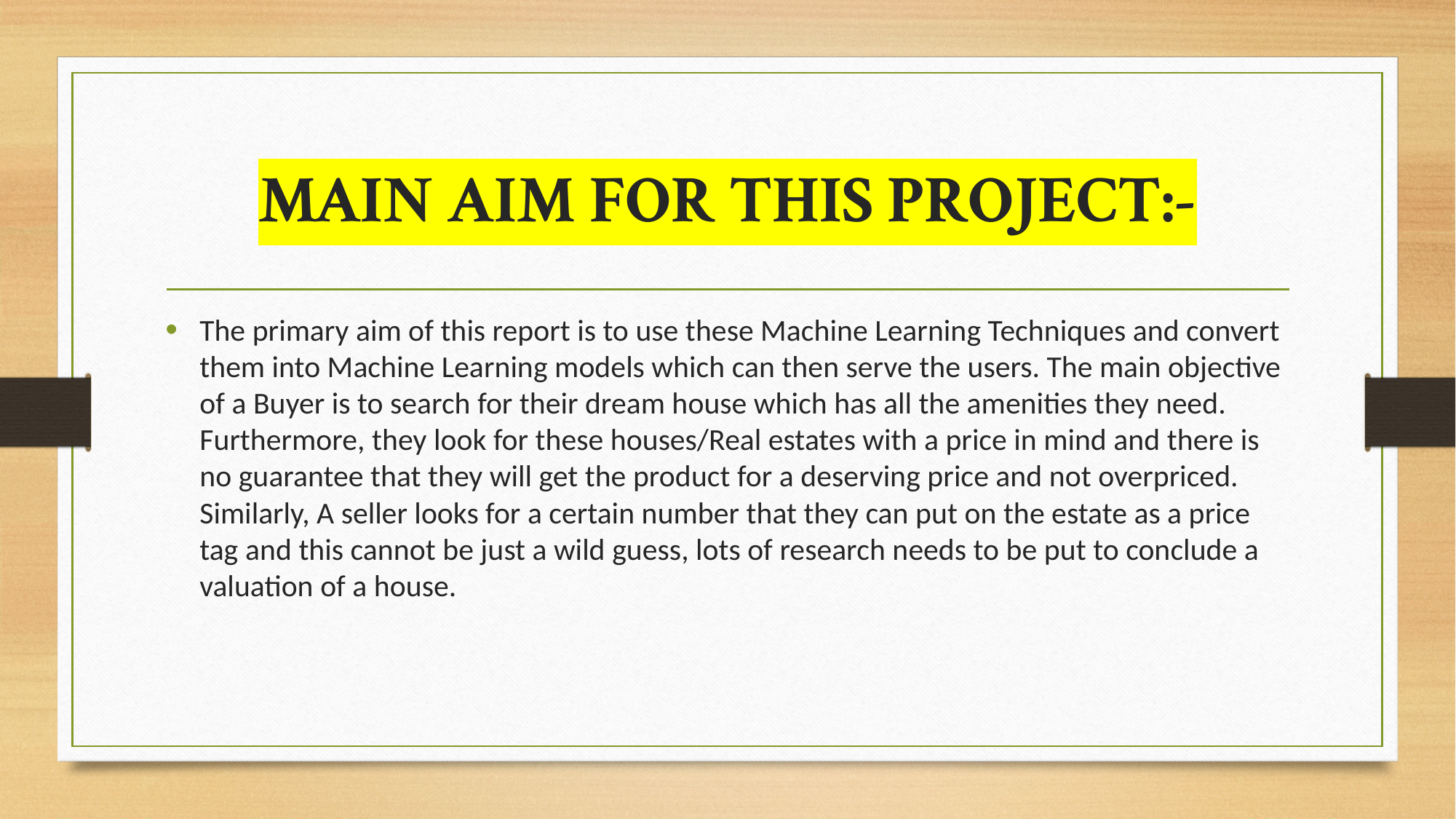

# MAIN AIM FOR THIS PROJECT:-
The primary aim of this report is to use these Machine Learning Techniques and convert them into Machine Learning models which can then serve the users. The main objective of a Buyer is to search for their dream house which has all the amenities they need. Furthermore, they look for these houses/Real estates with a price in mind and there is no guarantee that they will get the product for a deserving price and not overpriced. Similarly, A seller looks for a certain number that they can put on the estate as a price tag and this cannot be just a wild guess, lots of research needs to be put to conclude a valuation of a house.